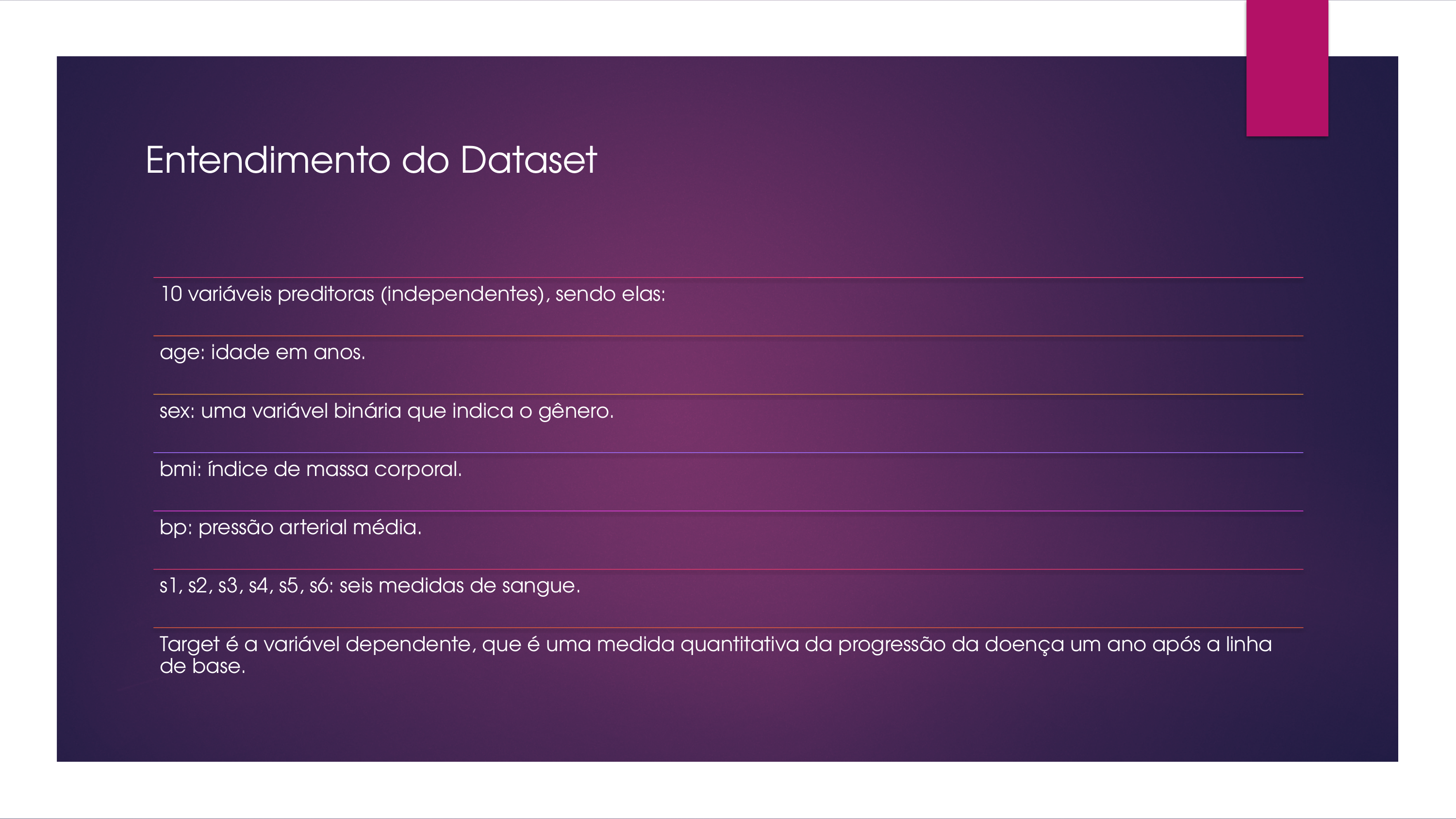

# Entendimento do Dataset
10 variáveis preditoras (independentes), sendo elas:
age: idade em anos.
sex: uma variável binária que indica o gênero.
bmi: índice de massa corporal.
bp: pressão arterial média.
s1, s2, s3, s4, s5, s6: seis medidas de sangue.
Target é a variável dependente, que é uma medida quantitativa da progressão da doença um ano após a linha de base.